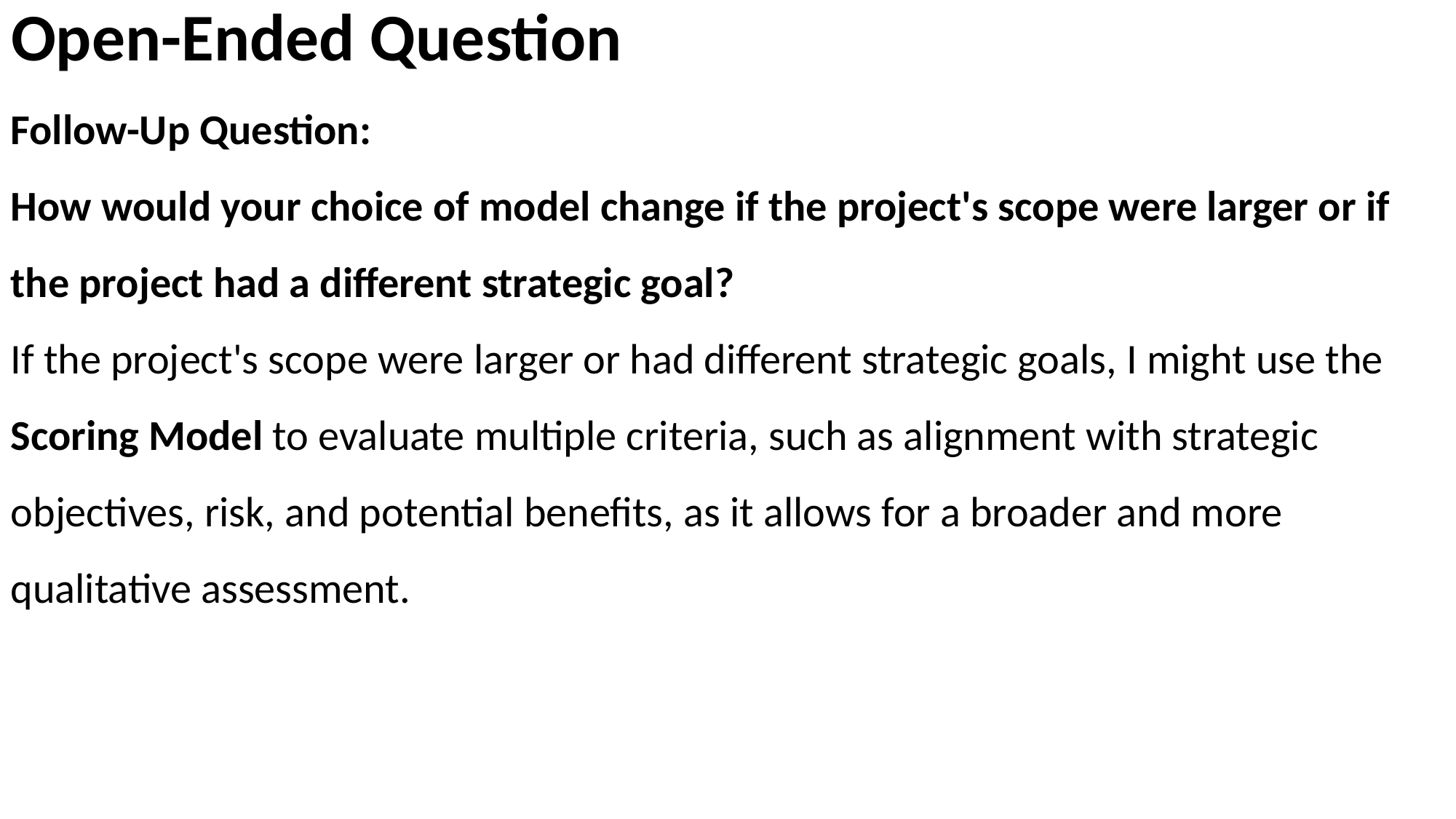

# Open-Ended Question
Follow-Up Question:
How would your choice of model change if the project's scope were larger or if the project had a different strategic goal?
If the project's scope were larger or had different strategic goals, I might use the Scoring Model to evaluate multiple criteria, such as alignment with strategic objectives, risk, and potential benefits, as it allows for a broader and more qualitative assessment.